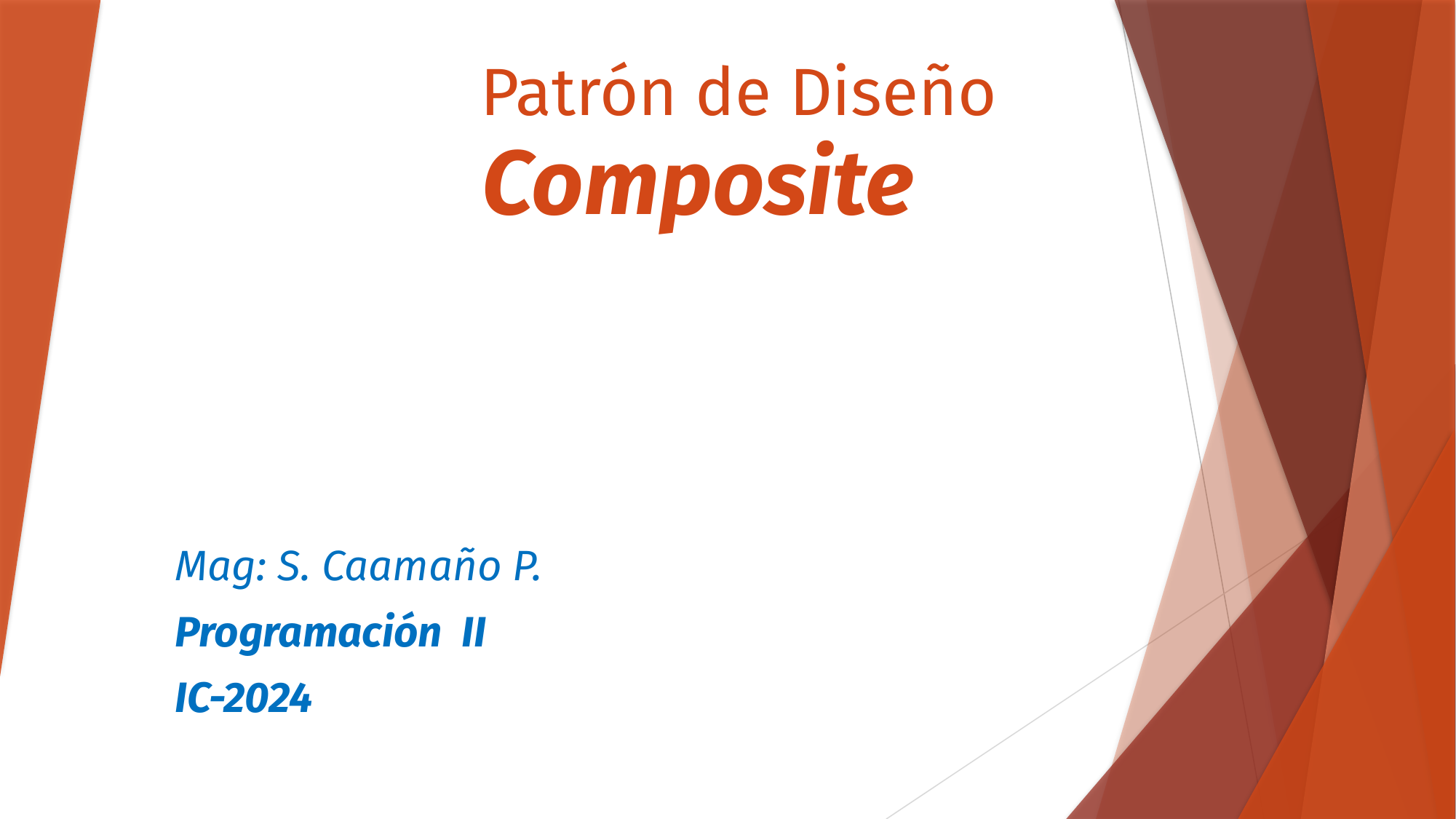

# Patrón de Diseño
Composite
Mag: S. Caamaño P.
Programación  II
IC-2024